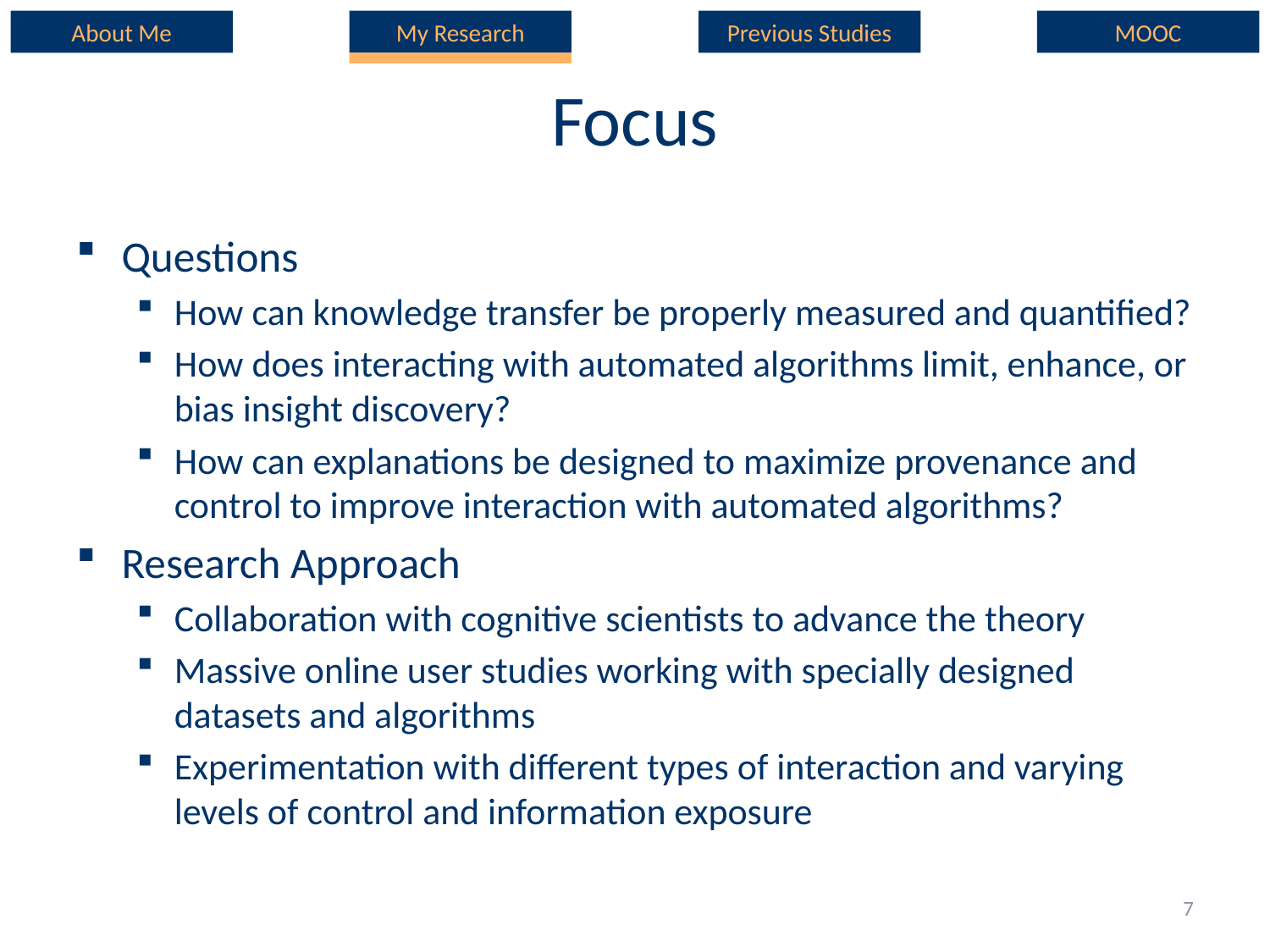

About Me
My Research
Previous Studies
MOOC
# Focus

Questions
How can knowledge transfer be properly measured and quantified?
How does interacting with automated algorithms limit, enhance, or bias insight discovery?
How can explanations be designed to maximize provenance and control to improve interaction with automated algorithms?
Research Approach
Collaboration with cognitive scientists to advance the theory
Massive online user studies working with specially designed datasets and algorithms
Experimentation with different types of interaction and varying levels of control and information exposure
7